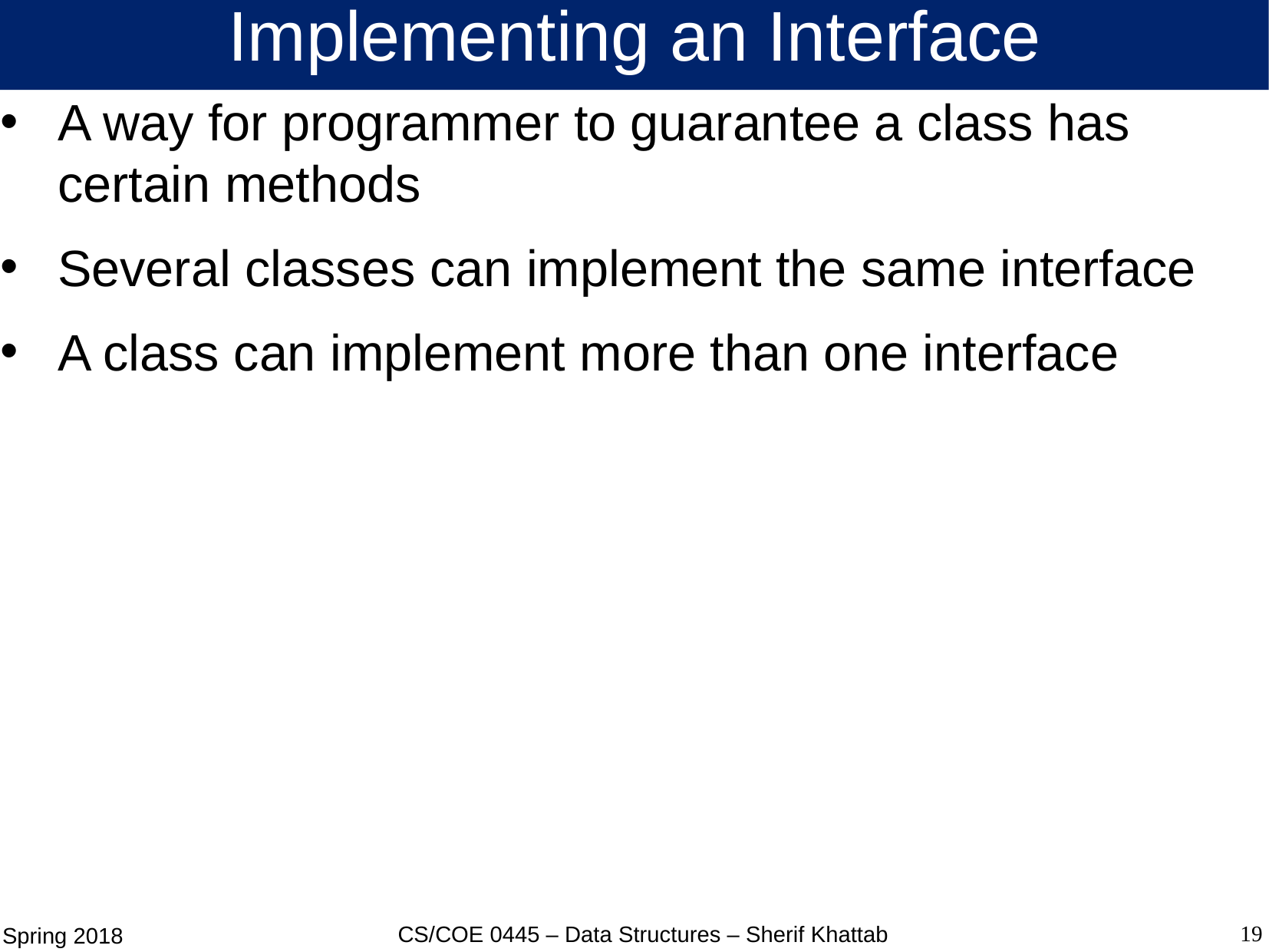

# Implementing an Interface
A way for programmer to guarantee a class has certain methods
Several classes can implement the same interface
A class can implement more than one interface
19
CS/COE 0445 – Data Structures – Sherif Khattab
Spring 2018